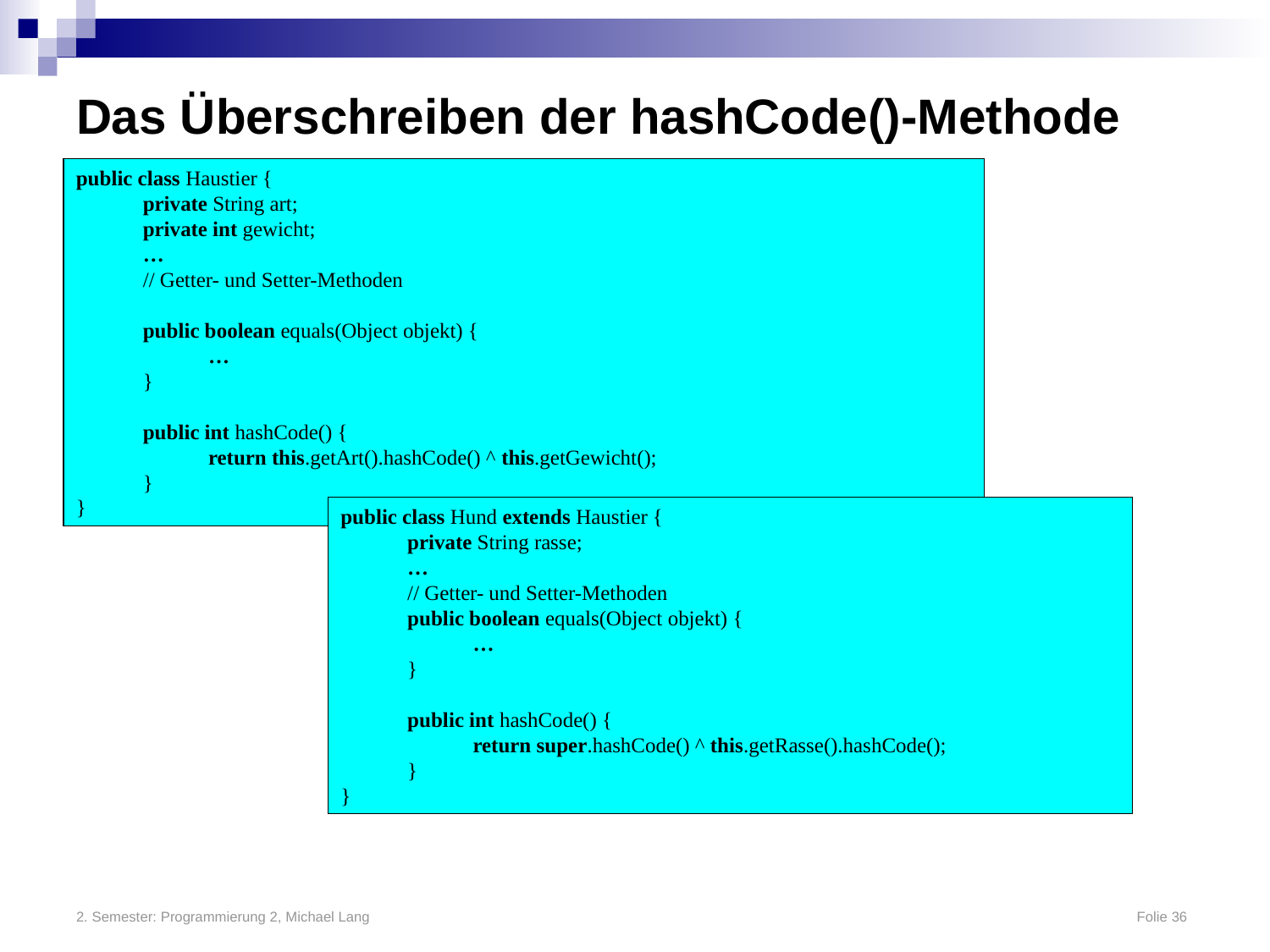

# Das Überschreiben der hashCode()-Methode
public class Haustier {
	private String art;
	private int gewicht;
	…
	// Getter- und Setter-Methoden

	public boolean equals(Object objekt) {
		…
	}

	public int hashCode() {
		return this.getArt().hashCode() ^ this.getGewicht();
	}
}
public class Hund extends Haustier {
	private String rasse;
	…
	// Getter- und Setter-Methoden
	public boolean equals(Object objekt) {
		…
	}

	public int hashCode() {
		return super.hashCode() ^ this.getRasse().hashCode();
	}
}
2. Semester: Programmierung 2, Michael Lang	Folie 36